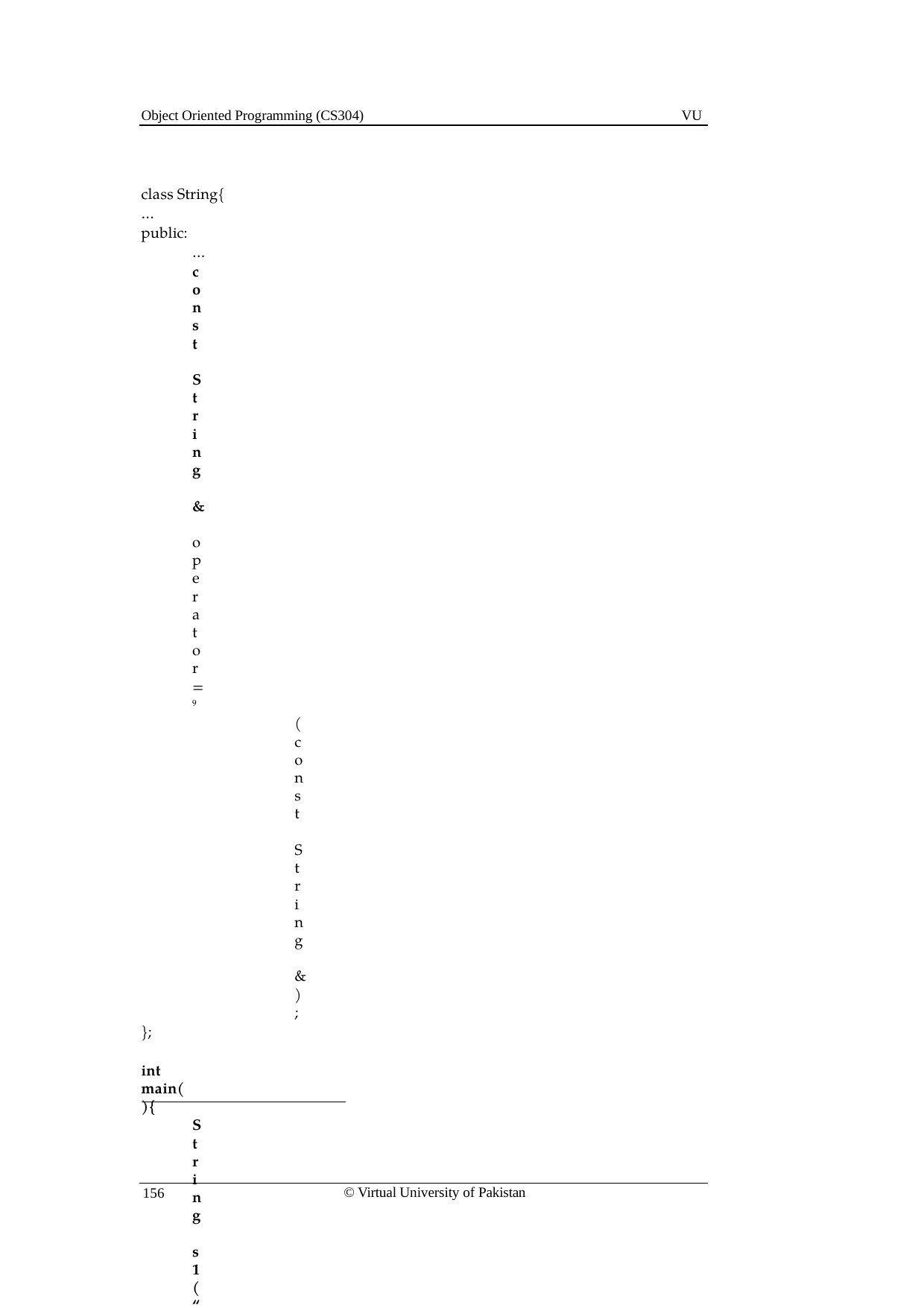

Object Oriented Programming (CS304)
VU

class String{
…  public:
…
const String & operator=9
(const String &);
};

int main(){
String s1(“ABC”),
s2(“DEF”),
s3(“GHI”);
// Error…
(s1 = s2) = s3;
return 0;
}

But as we can do that with primitive types so we can allow assignment to sub  expressions by making return type as String & only as we have done before.

int main(){
int a, b, c;
(a = b) = c;  return 0;
}
18.2.Other Binary operators  Overloading += operator:

class Complex{  double real, img;  public:
Complex & operator+=(const Complex & rhs);  Complex & operator+=(const double & rhs);
...
};

Complex & Complex::operator += (const Complex & rhs){  real = real + rhs.real;
img = img + rhs.img;  return * this;
}

Complex & Complex::operator += (const double & rhs){  real = real + rhs;
return * this;

9 We have seen previously that we should not return handle to any private data  member

© Virtual University of Pakistan

156